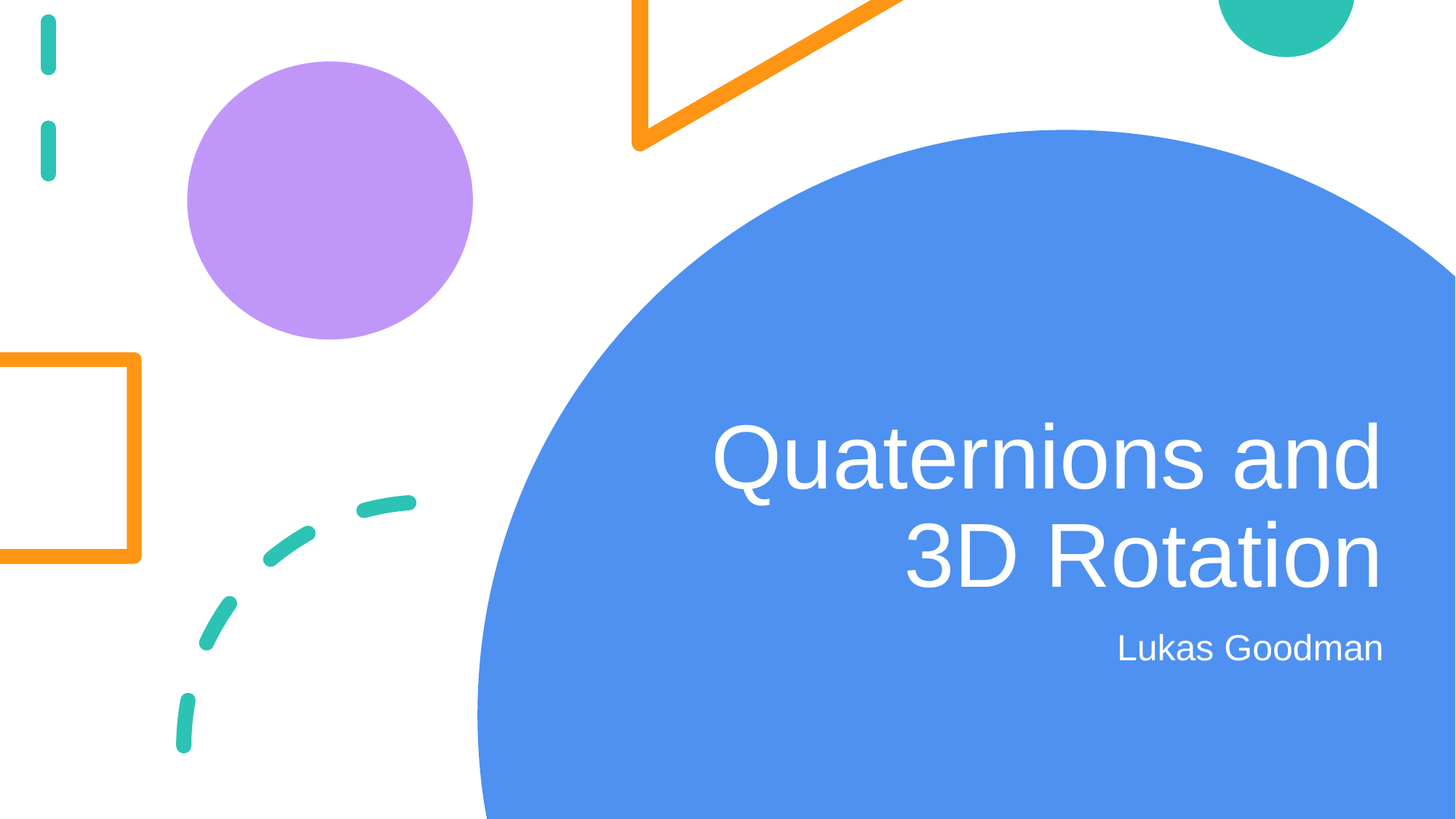

# Quaternions and 3D Rotation
Lukas Goodman